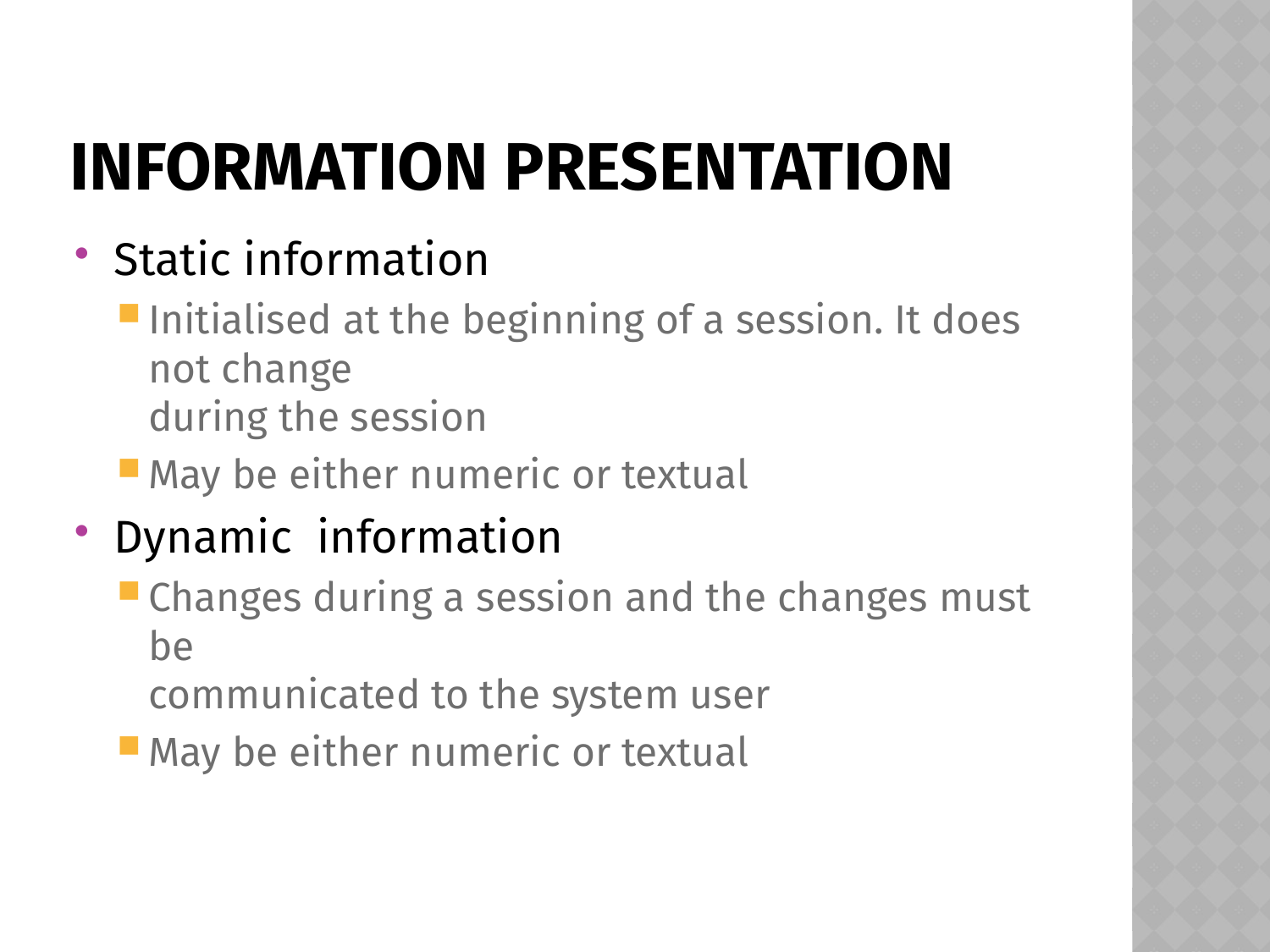

# Information presentation
Static information
Initialised at the beginning of a session. It does not change
during the session
May be either numeric or textual
Dynamic  information
Changes during a session and the changes must be
communicated to the system user
May be either numeric or textual